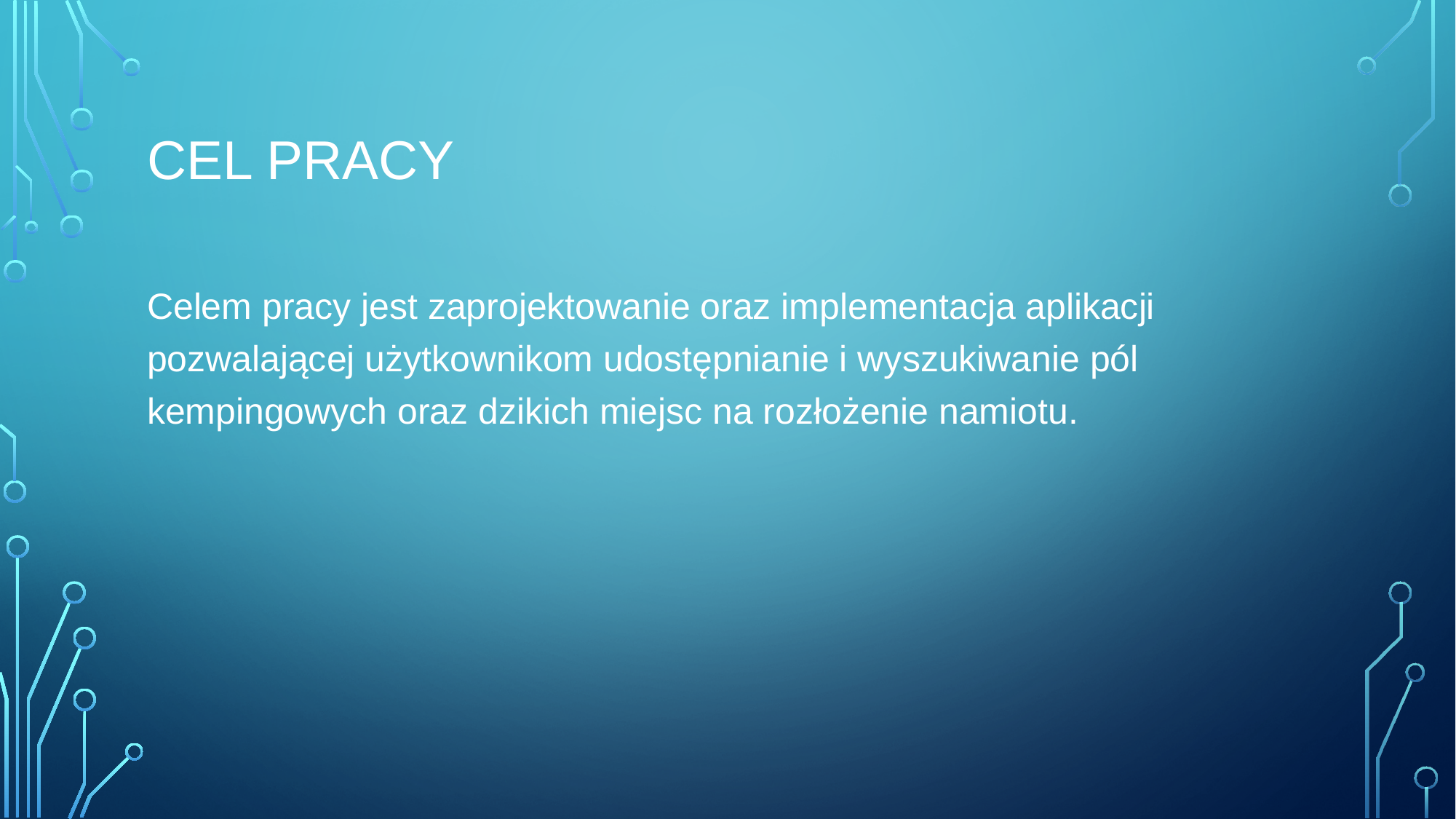

# Cel Pracy
Celem pracy jest zaprojektowanie oraz implementacja aplikacji pozwalającej użytkownikom udostępnianie i wyszukiwanie pól kempingowych oraz dzikich miejsc na rozłożenie namiotu.